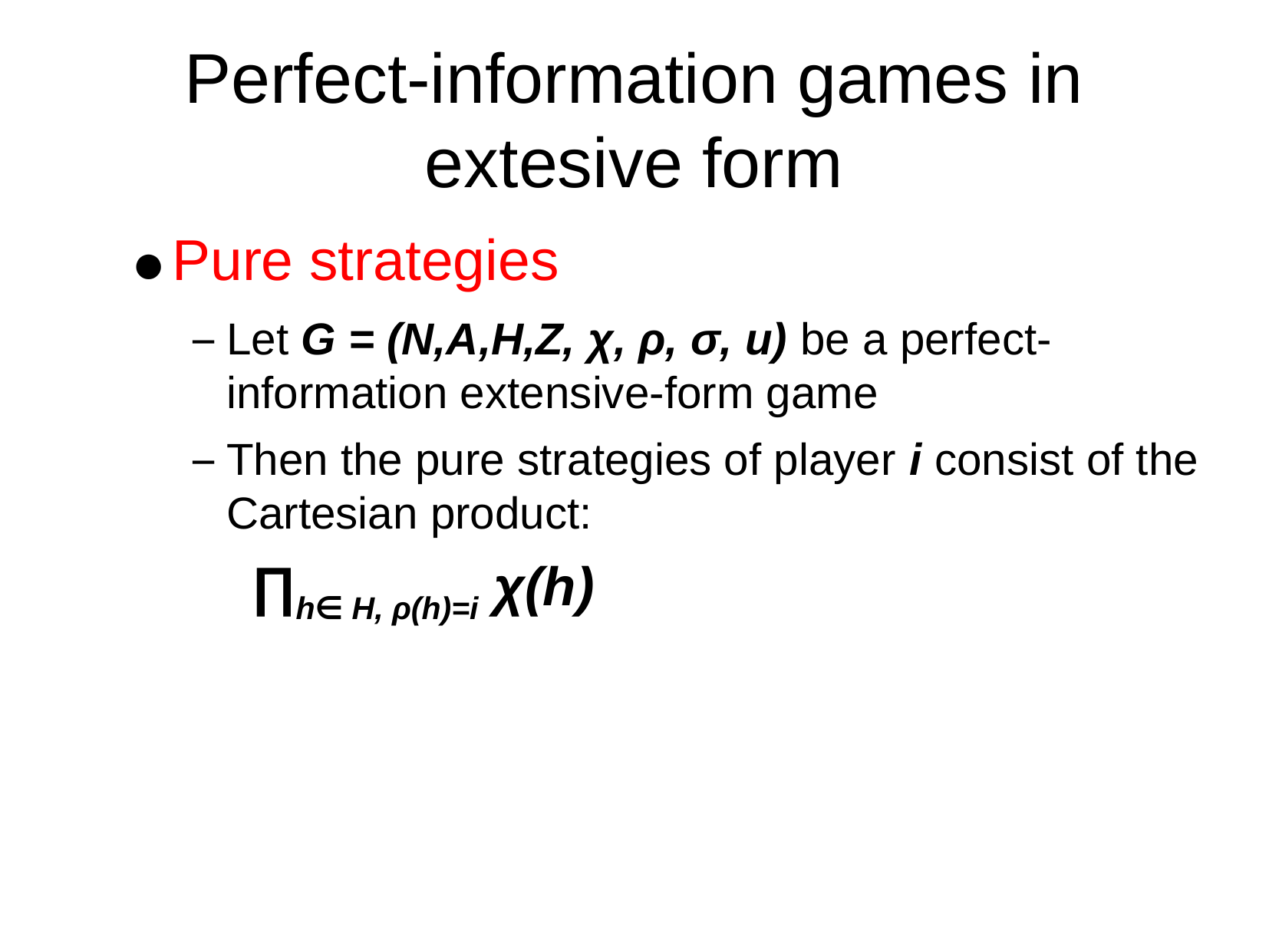

Perfect-information games in extesive form
Pure strategies
Let G = (N,A,H,Z, χ, ρ, σ, u) be a perfect-information extensive-form game
Then the pure strategies of player i consist of the Cartesian product:
 ∏h∈ H, ρ(h)=i χ(h)